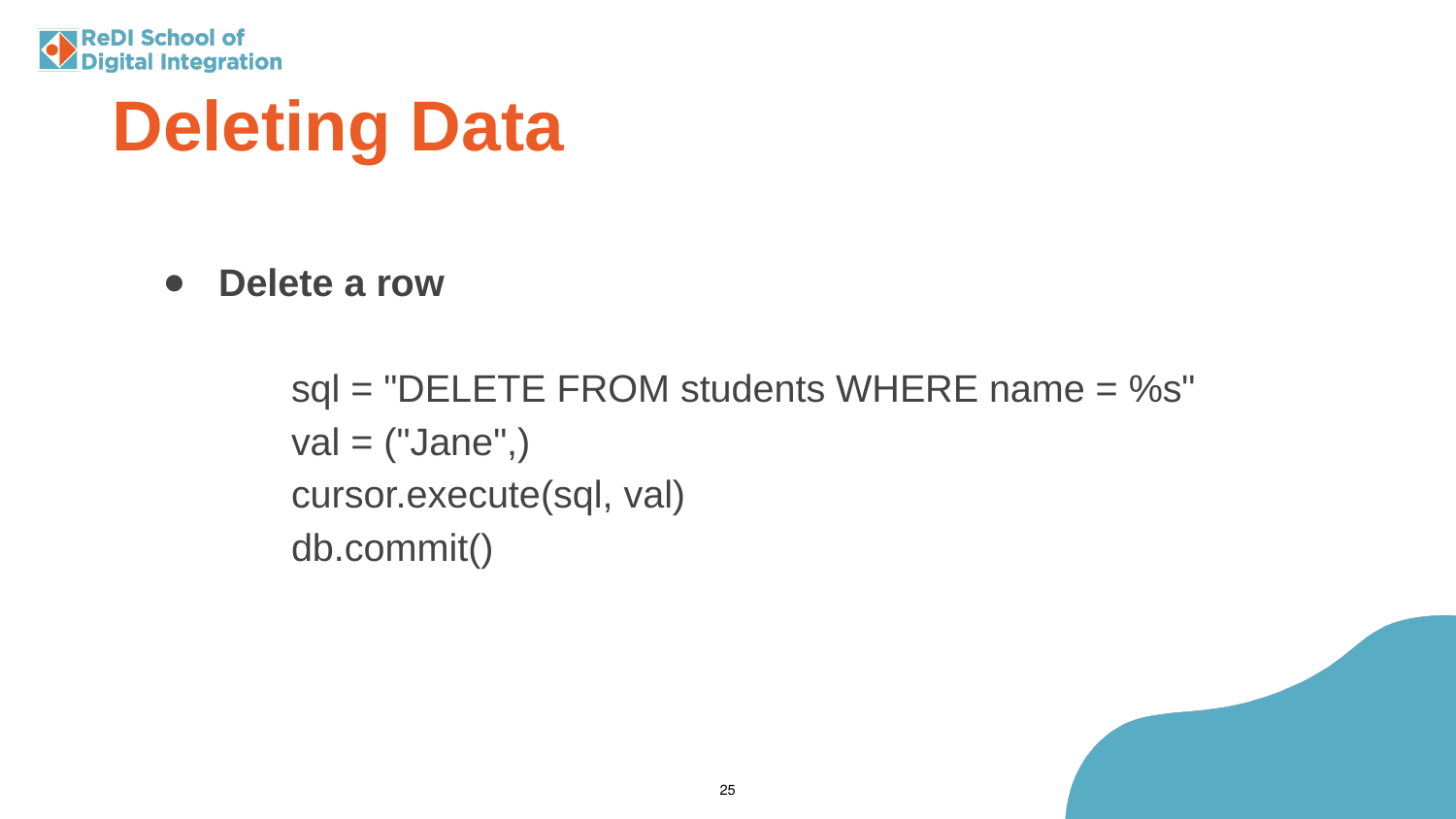

Deleting Data
Delete a row

sql = "DELETE FROM students WHERE name = %s"
val = ("Jane",)
cursor.execute(sql, val)
db.commit()

25